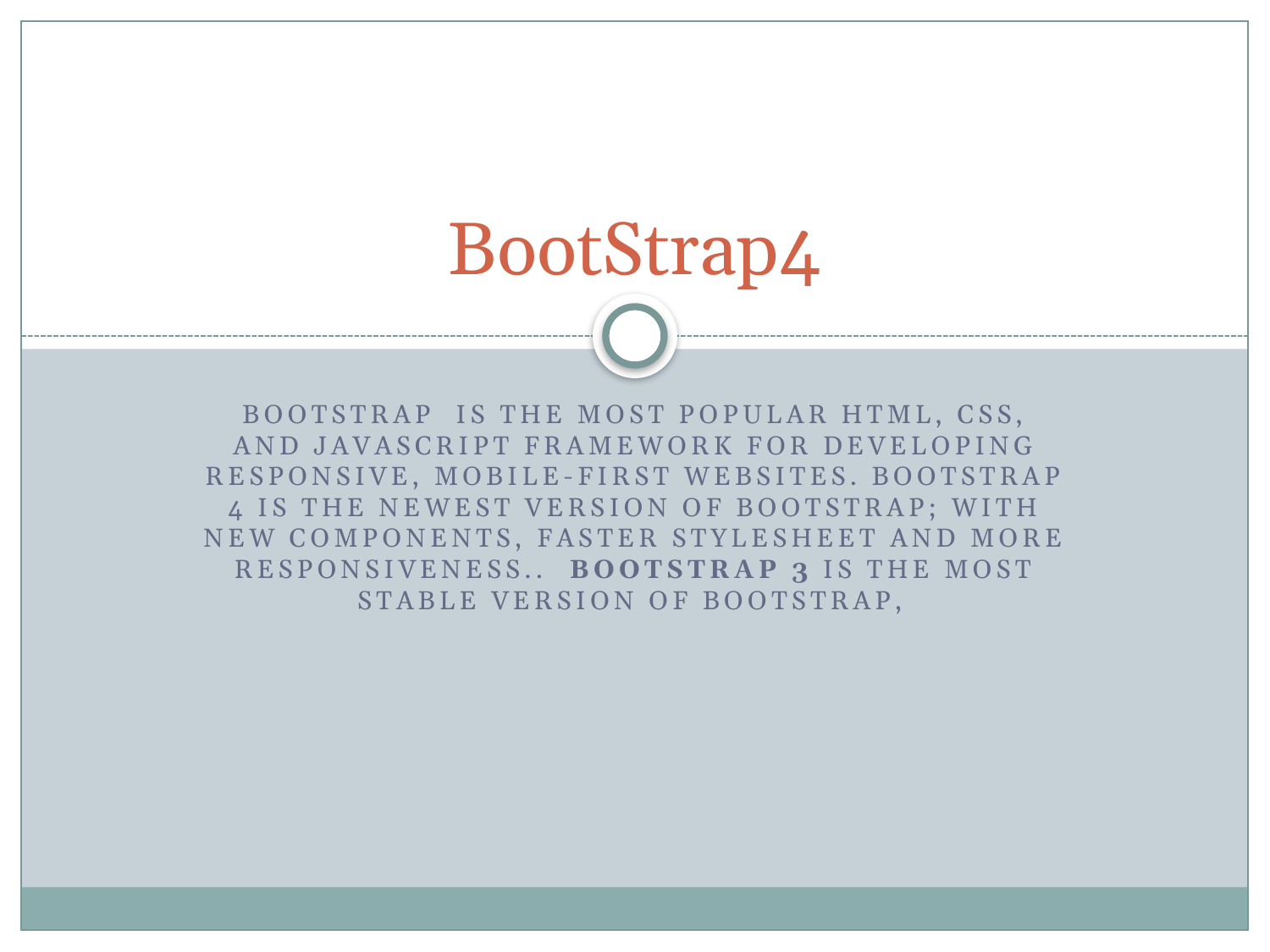

# BootStrap4
Bootstrap  is the most popular HTML, CSS, and JavaScript framework for developing responsive, mobile-first websites. Bootstrap 4 is the newest version of Bootstrap; with new components, faster stylesheet and more responsiveness..  Bootstrap 3 is the most stable version of Bootstrap,